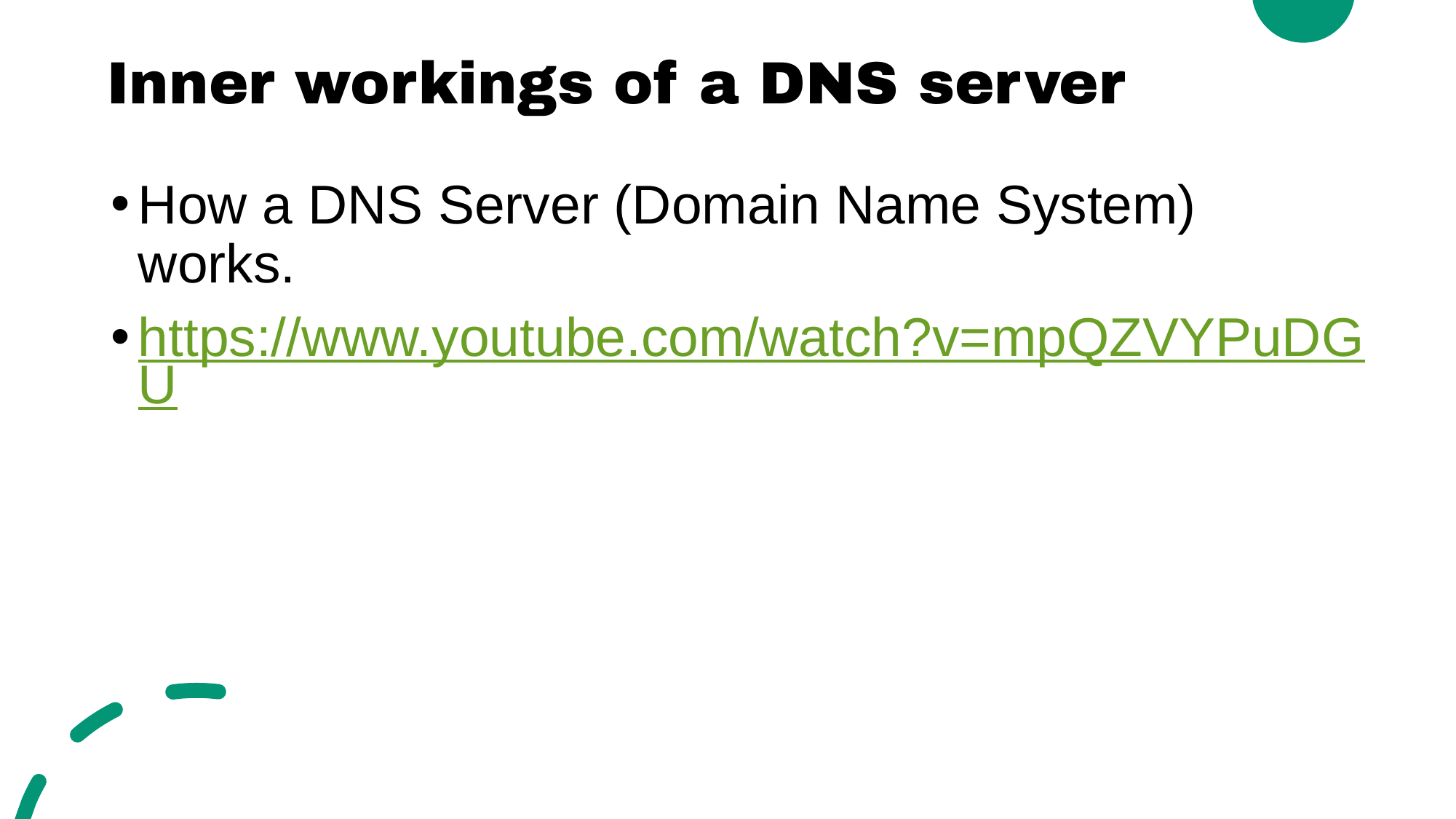

# Inner workings of a DNS server
How a DNS Server (Domain Name System) works.
https://www.youtube.com/watch?v=mpQZVYPuDGU